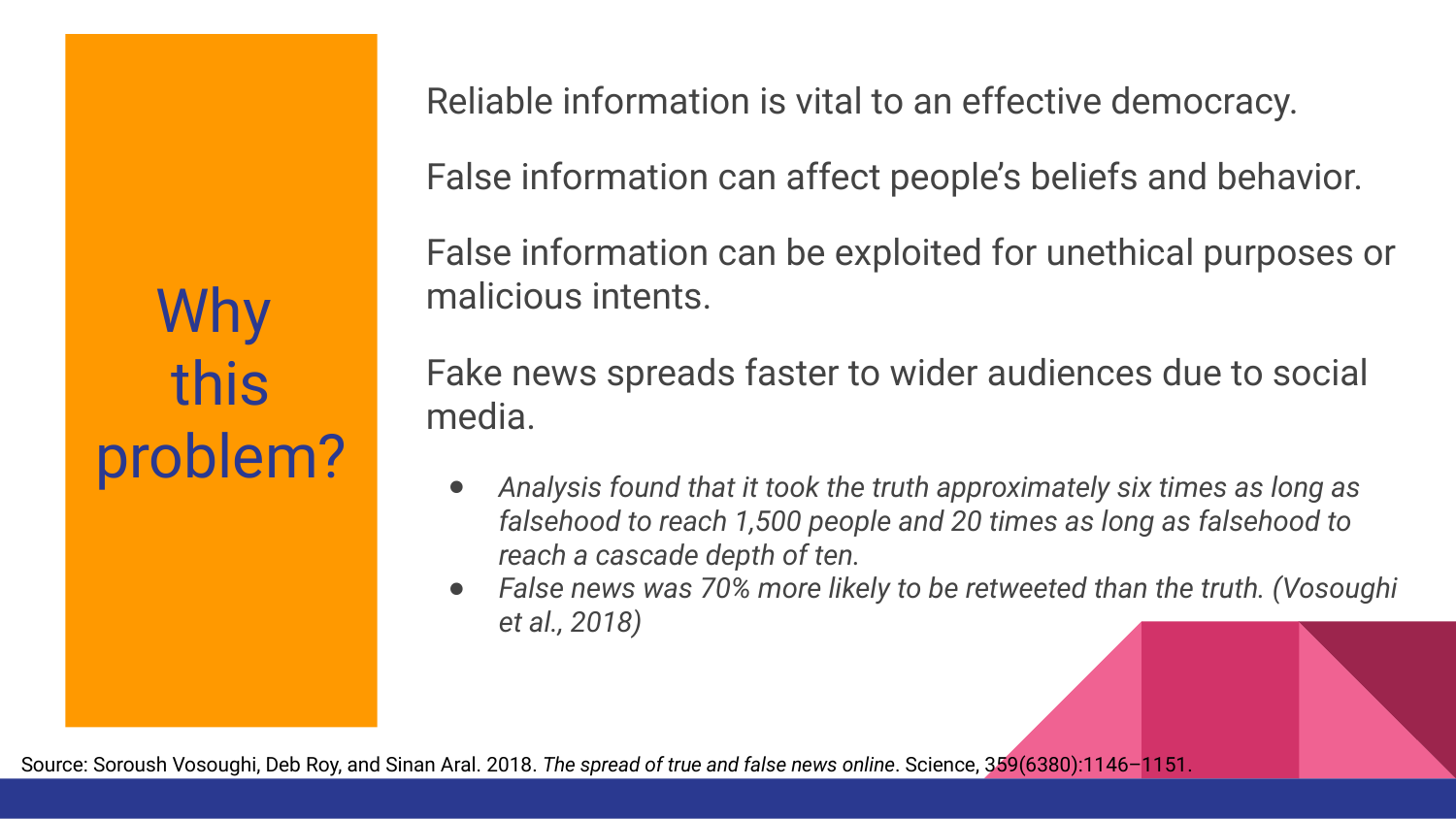

Why
this problem?
Reliable information is vital to an effective democracy.
False information can affect people’s beliefs and behavior.
False information can be exploited for unethical purposes or malicious intents.
Fake news spreads faster to wider audiences due to social media.
Analysis found that it took the truth approximately six times as long as falsehood to reach 1,500 people and 20 times as long as falsehood to reach a cascade depth of ten.
False news was 70% more likely to be retweeted than the truth. (Vosoughi et al., 2018)

Source: Soroush Vosoughi, Deb Roy, and Sinan Aral. 2018. The spread of true and false news online. Science, 359(6380):1146–1151.